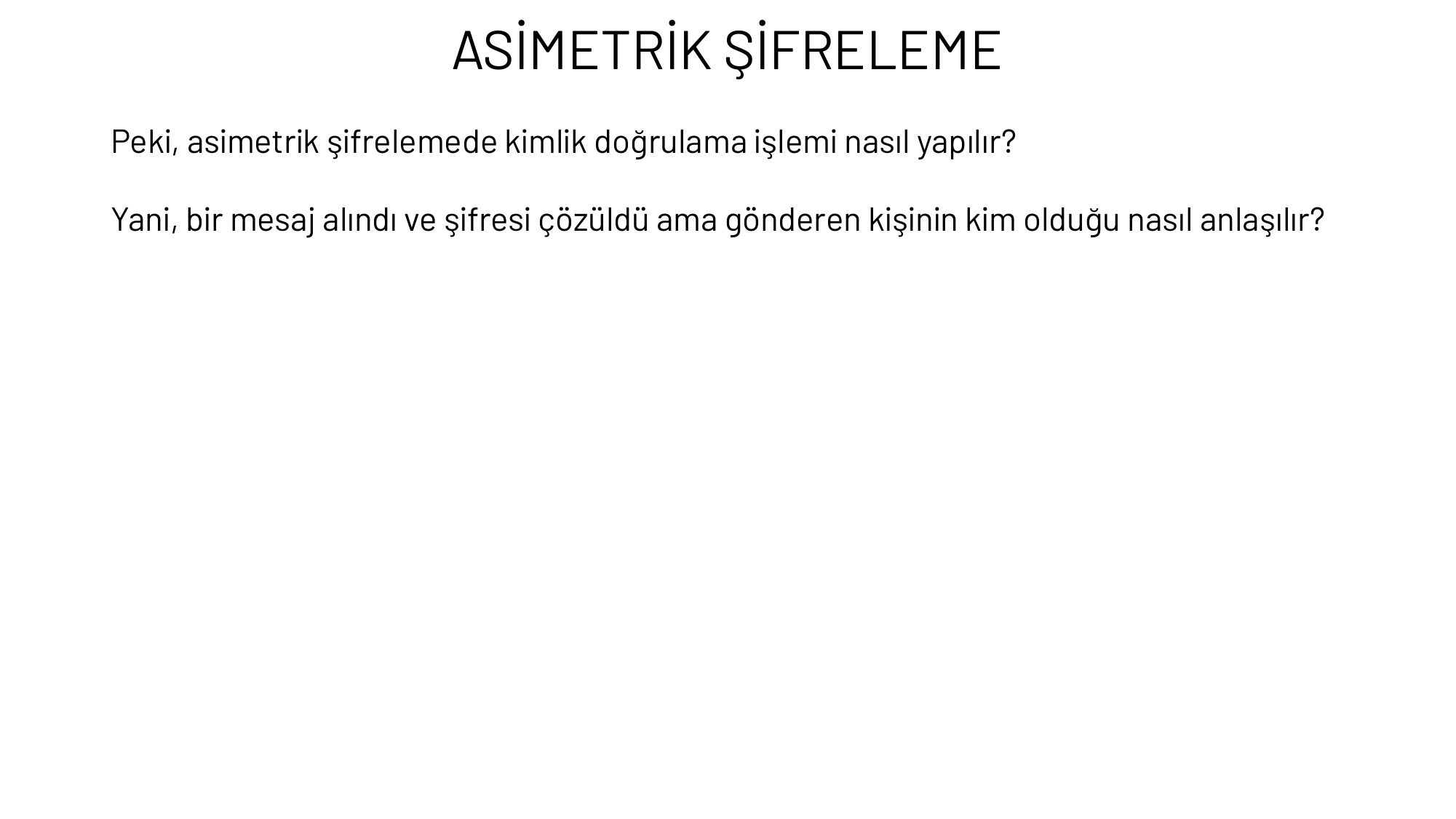

# ASİMETRİK ŞİFRELEME
Peki, asimetrik şifrelemede kimlik doğrulama işlemi nasıl yapılır?
Yani, bir mesaj alındı ve şifresi çözüldü ama gönderen kişinin kim olduğu nasıl anlaşılır?